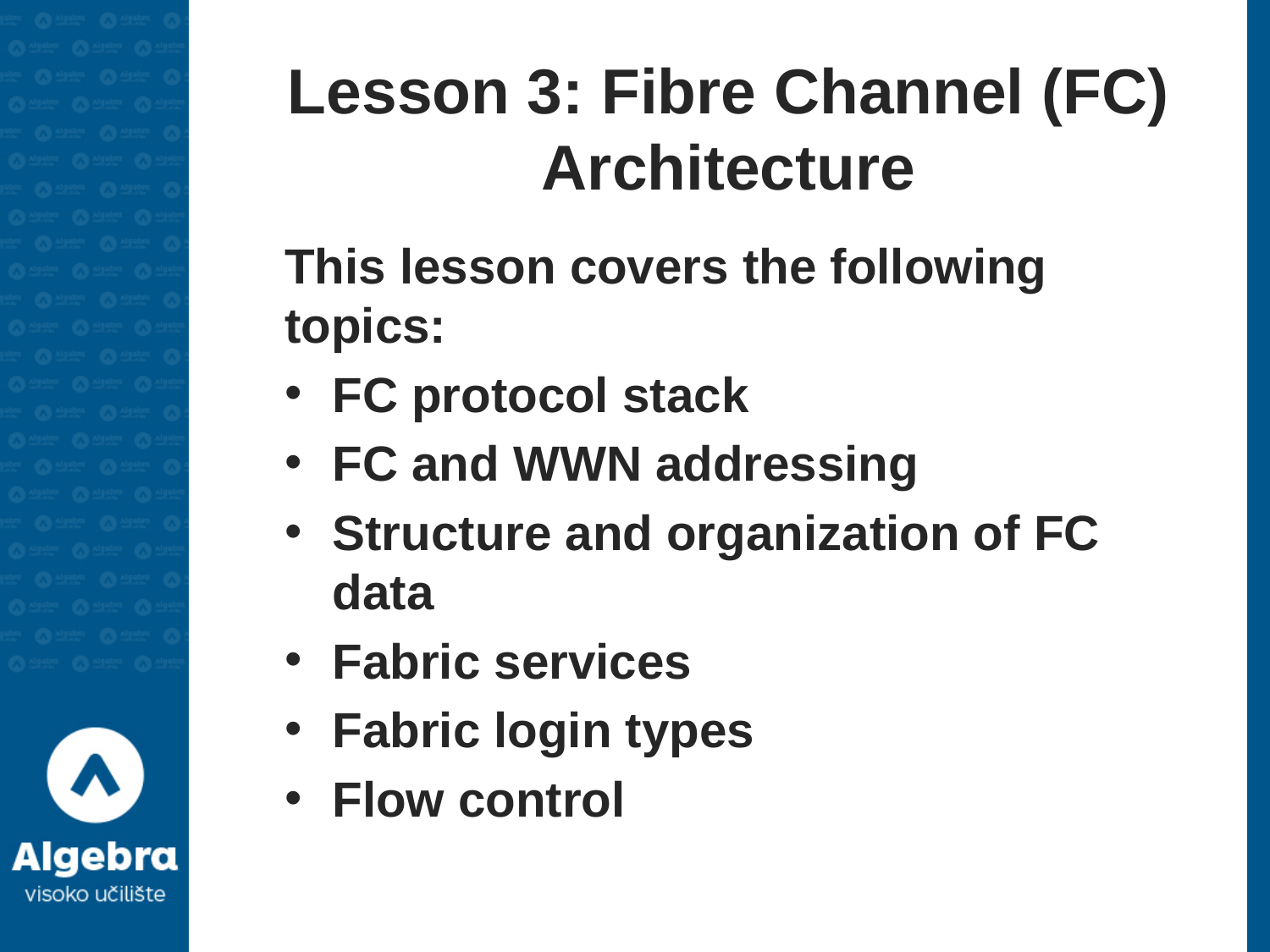

# Lesson 3: Fibre Channel (FC) Architecture
This lesson covers the following topics:
FC protocol stack
FC and WWN addressing
Structure and organization of FC data
Fabric services
Fabric login types
Flow control